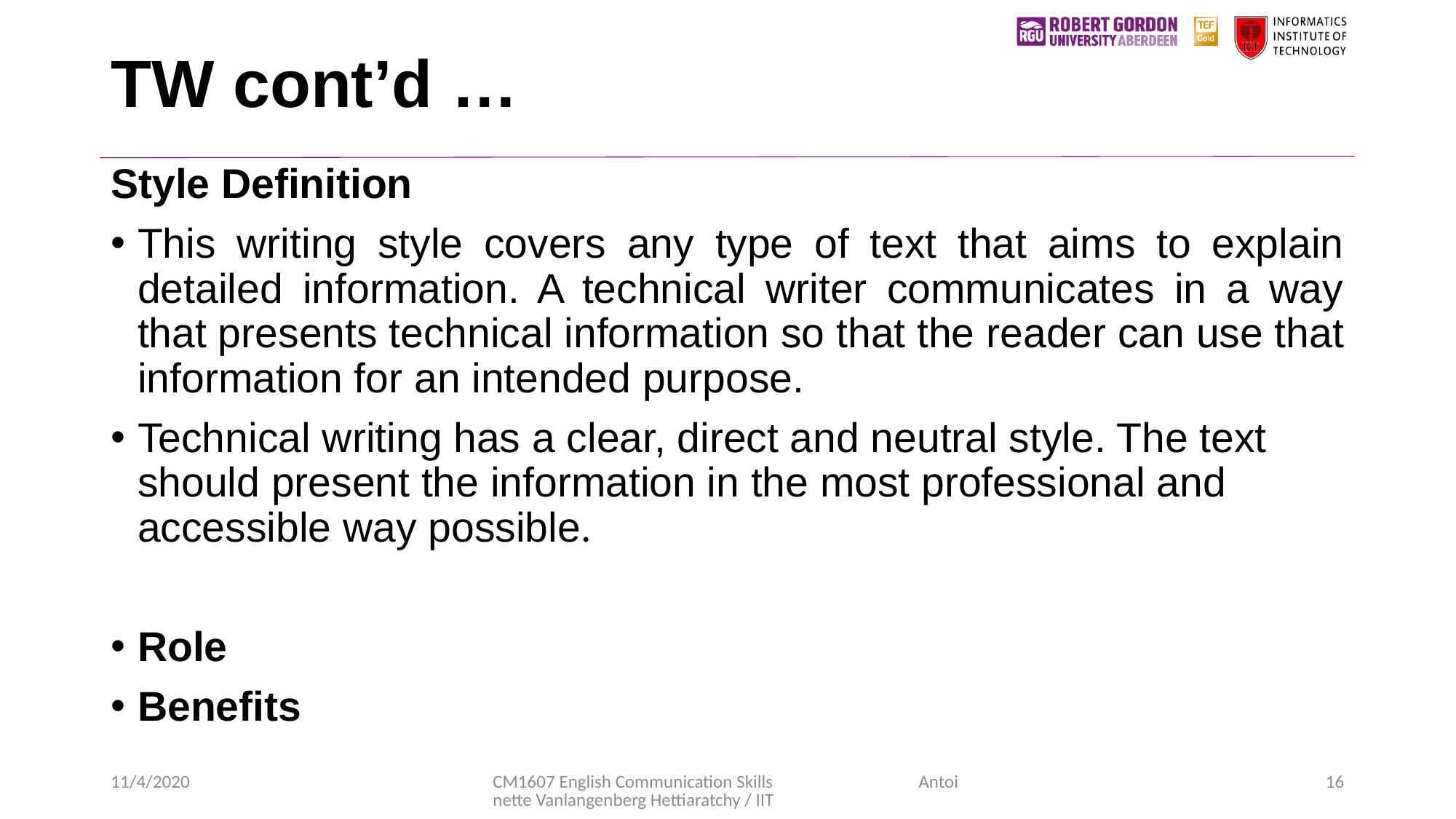

# TW cont’d …
Style Definition
This writing style covers any type of text that aims to explain detailed information. A technical writer communicates in a way that presents technical information so that the reader can use that information for an intended purpose.
Technical writing has a clear, direct and neutral style. The text should present the information in the most professional and accessible way possible.

Role
Benefits
11/4/2020
CM1607 English Communication Skills                                   Antoinette Vanlangenberg Hettiaratchy / IIT
16